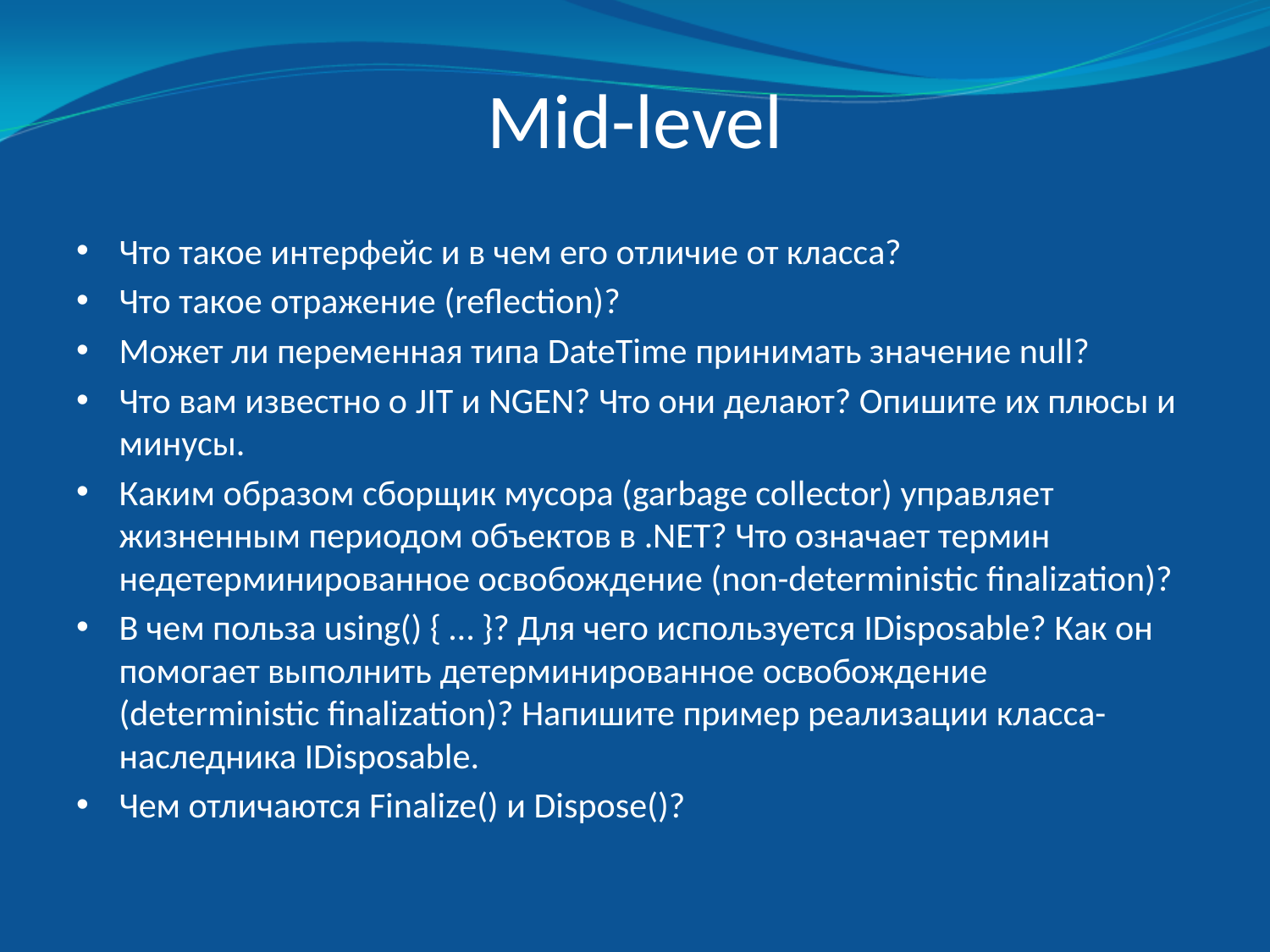

# Mid-level
Что такое интерфейс и в чем его отличие от класса?
Что такое отражение (reflection)?
Может ли переменная типа DateTime принимать значение null?
Что вам известно о JIT и NGEN? Что они делают? Опишите их плюсы и минусы.
Каким образом сборщик мусора (garbage collector) управляет жизненным периодом объектов в .NET? Что означает термин недетерминированное освобождение (non-deterministic finalization)?
В чем польза using() { … }? Для чего используется IDisposable? Как он помогает выполнить детерминированное освобождение (deterministic finalization)? Напишите пример реализации класса-наследника IDisposable.
Чем отличаются Finalize() и Dispose()?